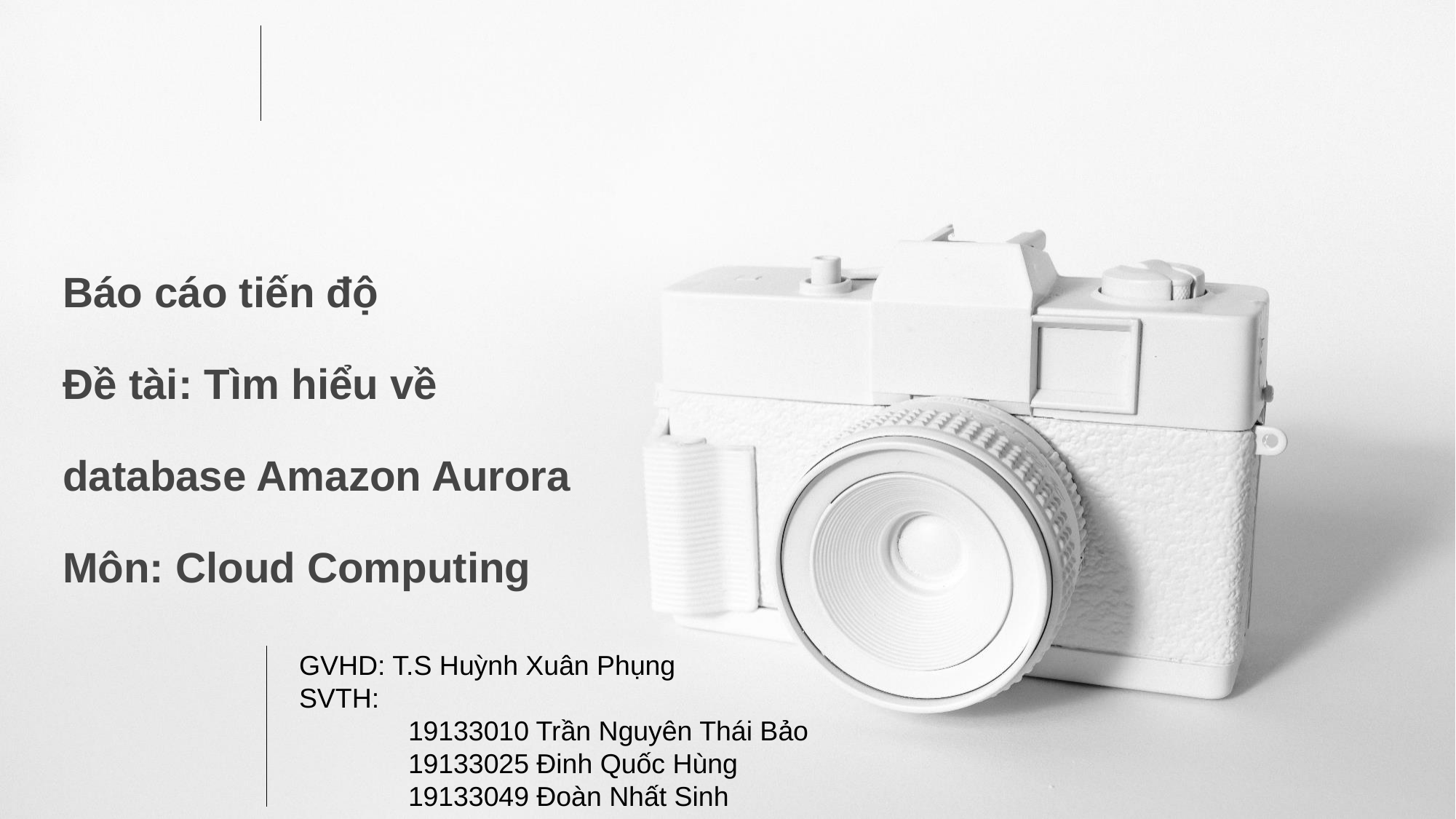

Báo cáo tiến độ
Đề tài: Tìm hiểu về database Amazon Aurora
Môn: Cloud Computing
GVHD: T.S Huỳnh Xuân Phụng
SVTH:
	19133010 Trần Nguyên Thái Bảo
	19133025 Đinh Quốc Hùng
	19133049 Đoàn Nhất Sinh